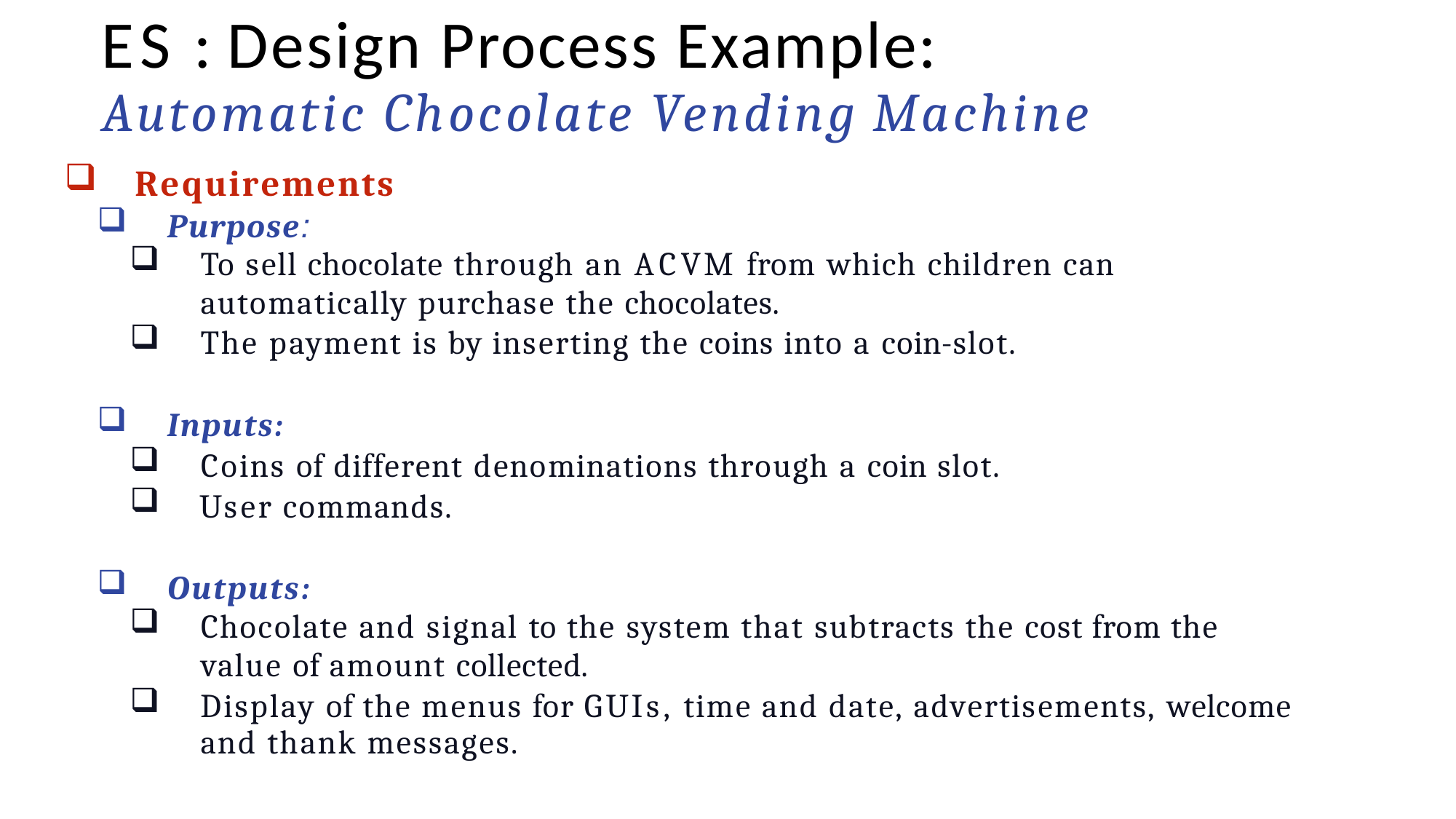

# ES : Design Process Example:
Automatic Chocolate Vending Machine
Requirements
Purpose:
To sell chocolate through an ACVM from which children can
automatically purchase the chocolates.
The payment is by inserting the coins into a coin-slot.

Inputs:
Coins of different denominations through a coin slot.
User commands.

Outputs:
Chocolate and signal to the system that subtracts the cost from the
value of amount collected.
Display of the menus for GUIs, time and date, advertisements, welcome and thank messages.
68